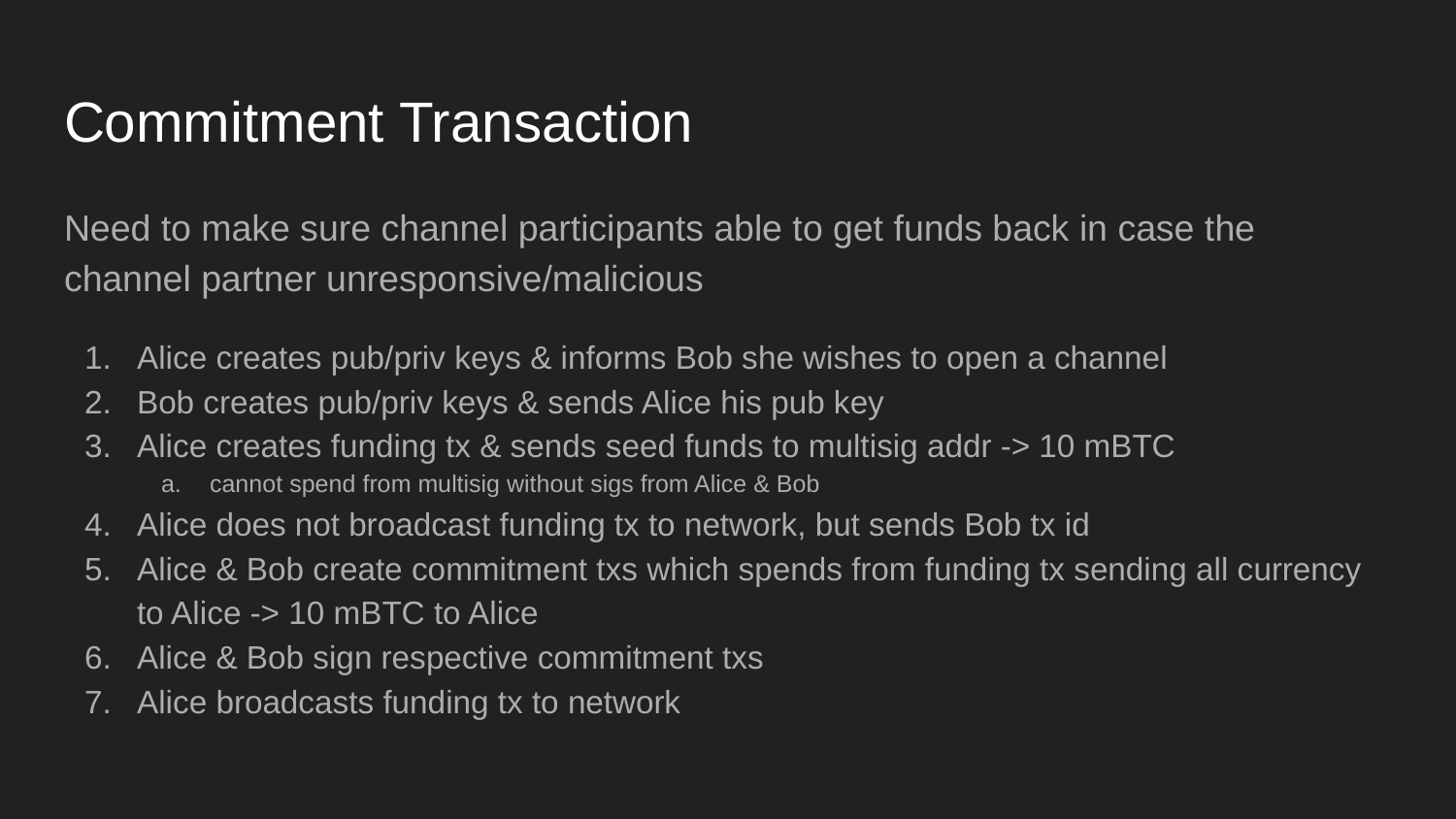

# Commitment Transaction
Need to make sure channel participants able to get funds back in case the channel partner unresponsive/malicious
Alice creates pub/priv keys & informs Bob she wishes to open a channel
Bob creates pub/priv keys & sends Alice his pub key
Alice creates funding tx & sends seed funds to multisig addr -> 10 mBTC
cannot spend from multisig without sigs from Alice & Bob
Alice does not broadcast funding tx to network, but sends Bob tx id
Alice & Bob create commitment txs which spends from funding tx sending all currency to Alice -> 10 mBTC to Alice
Alice & Bob sign respective commitment txs
Alice broadcasts funding tx to network